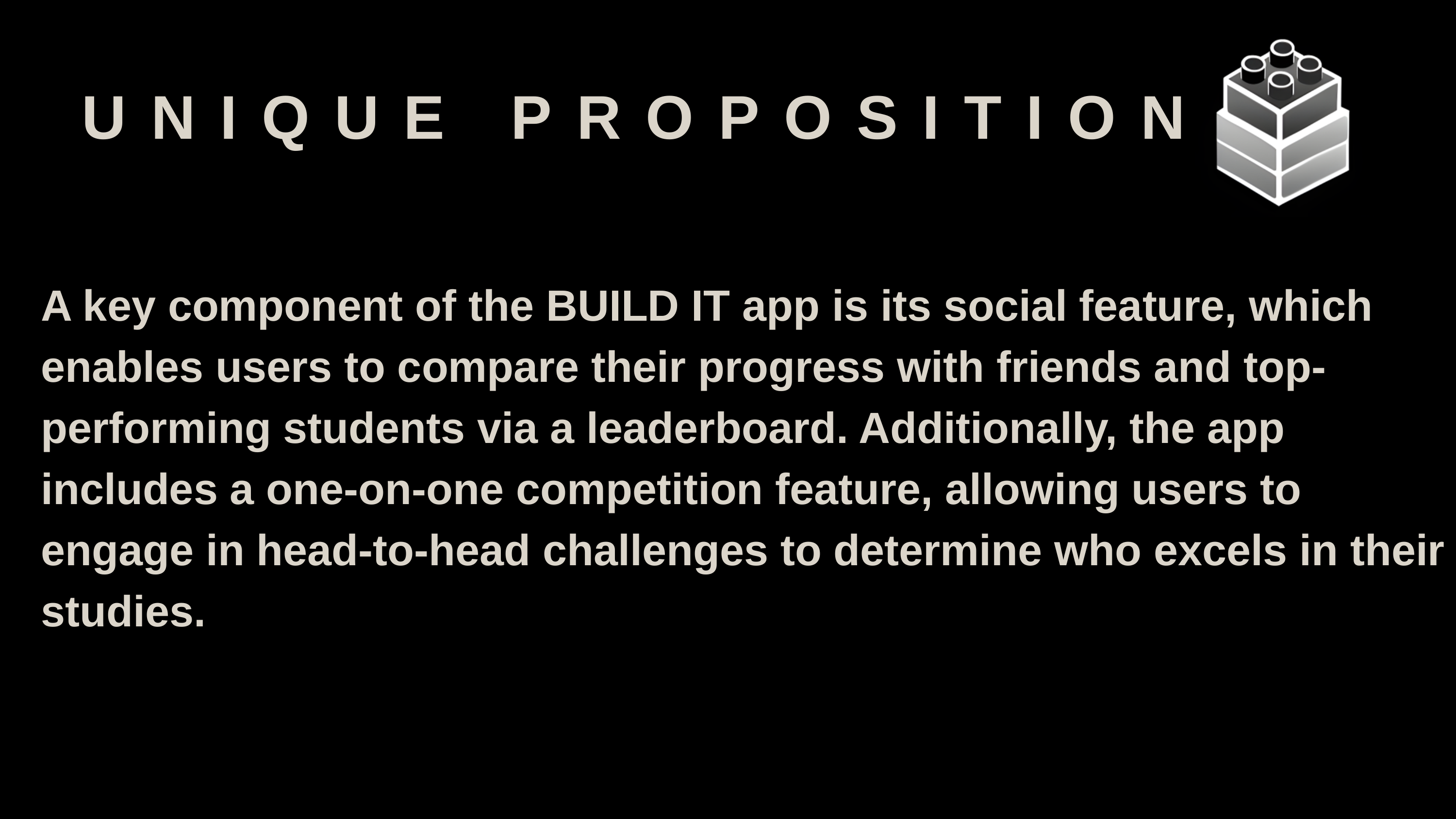

UNIQUE PROPOSITION
NEW COLLECTION
PRESENTATIONS TEMPLATES ARE COMMUNICATION TOOLS.
A key component of the BUILD IT app is its social feature, which enables users to compare their progress with friends and top-performing students via a leaderboard. Additionally, the app includes a one-on-one competition feature, allowing users to engage in head-to-head challenges to determine who excels in their studies.